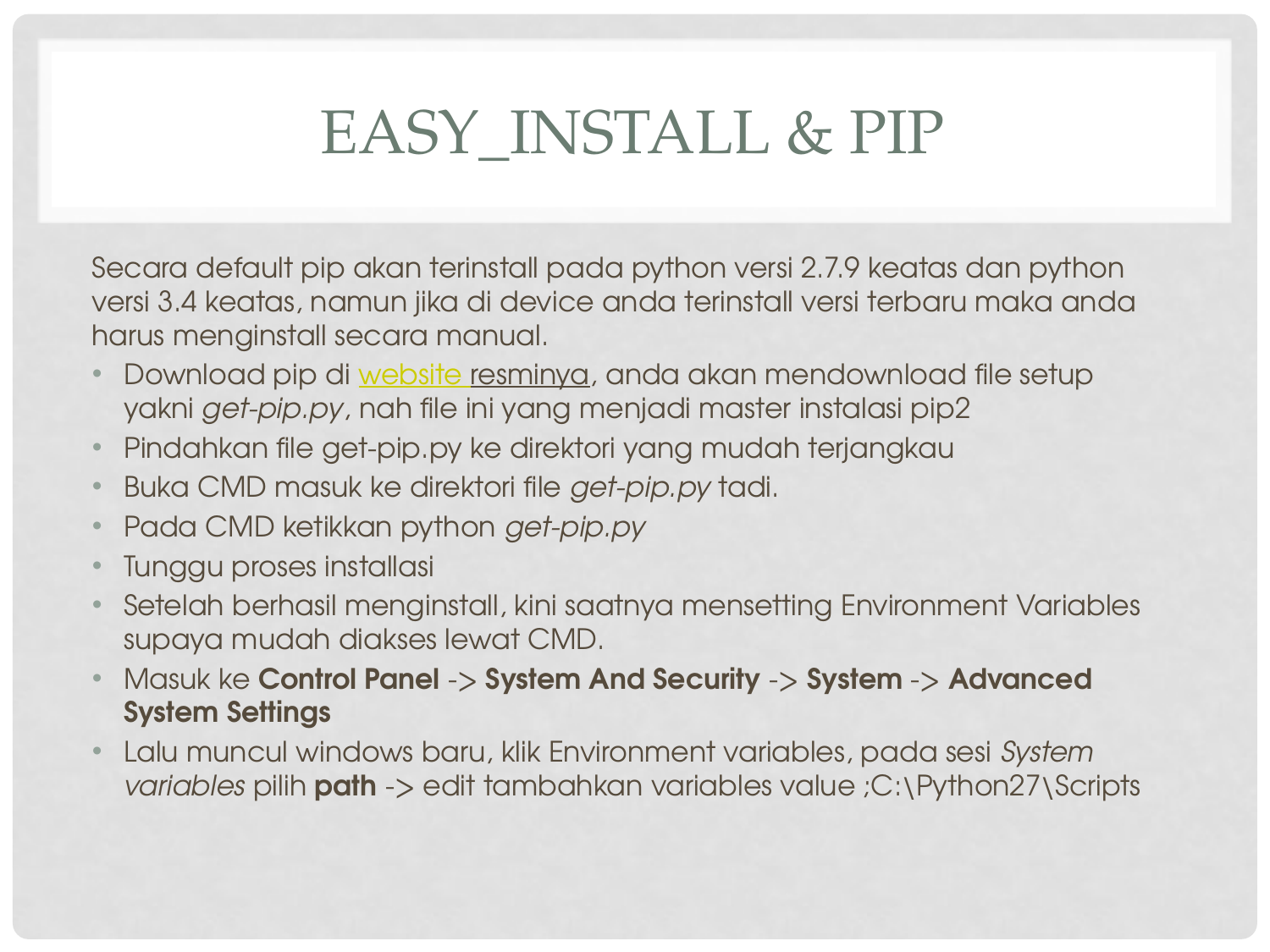

# easy_install & pip
Secara default pip akan terinstall pada python versi 2.7.9 keatas dan python versi 3.4 keatas, namun jika di device anda terinstall versi terbaru maka anda harus menginstall secara manual.
Download pip di website resminya, anda akan mendownload file setup yakni get-pip.py, nah file ini yang menjadi master instalasi pip2
Pindahkan file get-pip.py ke direktori yang mudah terjangkau
Buka CMD masuk ke direktori file get-pip.py tadi.
Pada CMD ketikkan python get-pip.py
Tunggu proses installasi
Setelah berhasil menginstall, kini saatnya mensetting Environment Variables supaya mudah diakses lewat CMD.
Masuk ke Control Panel -> System And Security -> System -> Advanced System Settings
Lalu muncul windows baru, klik Environment variables, pada sesi System variables pilih path -> edit tambahkan variables value ;C:\Python27\Scripts